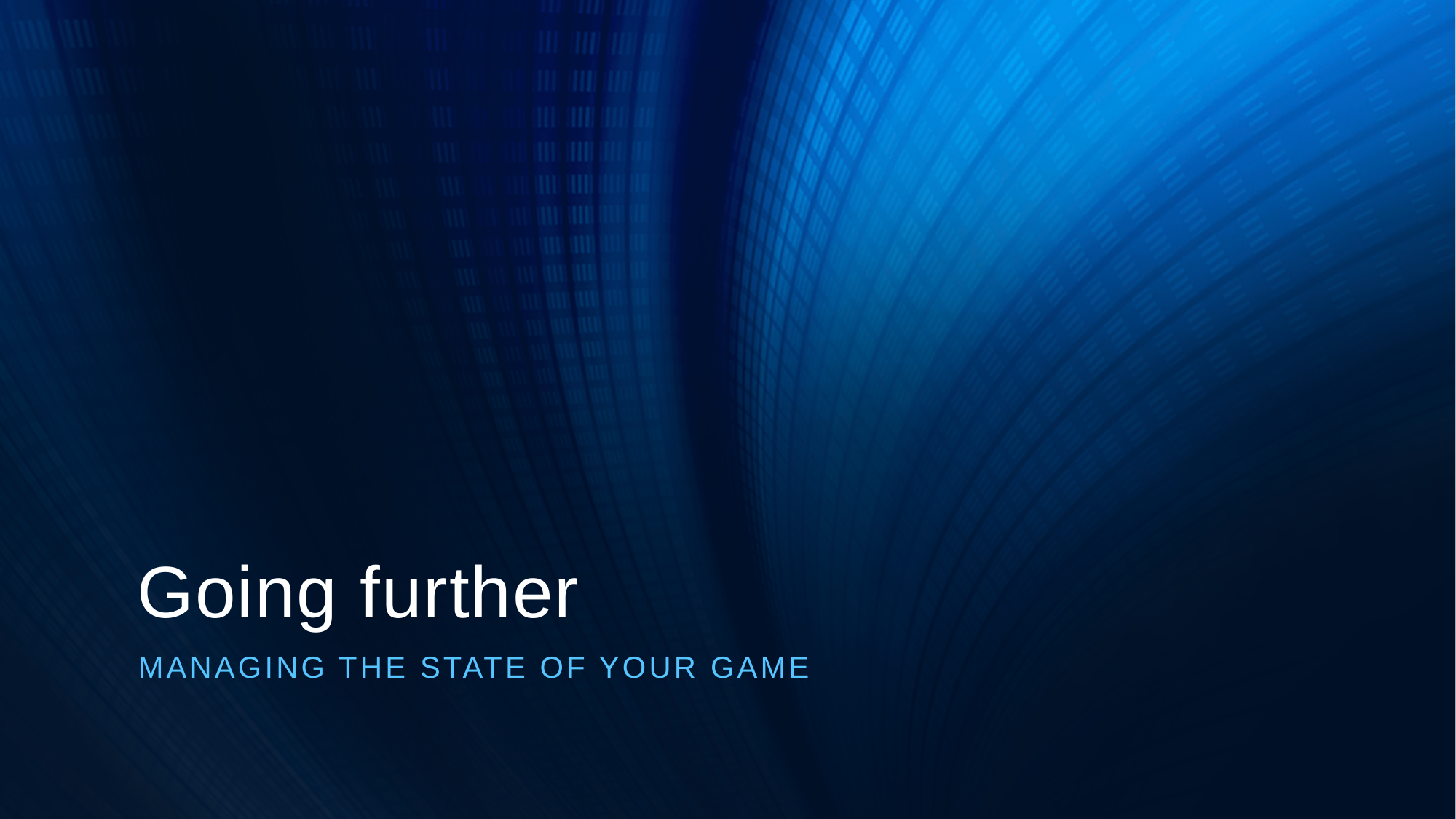

# Going further
Managing the state of your game